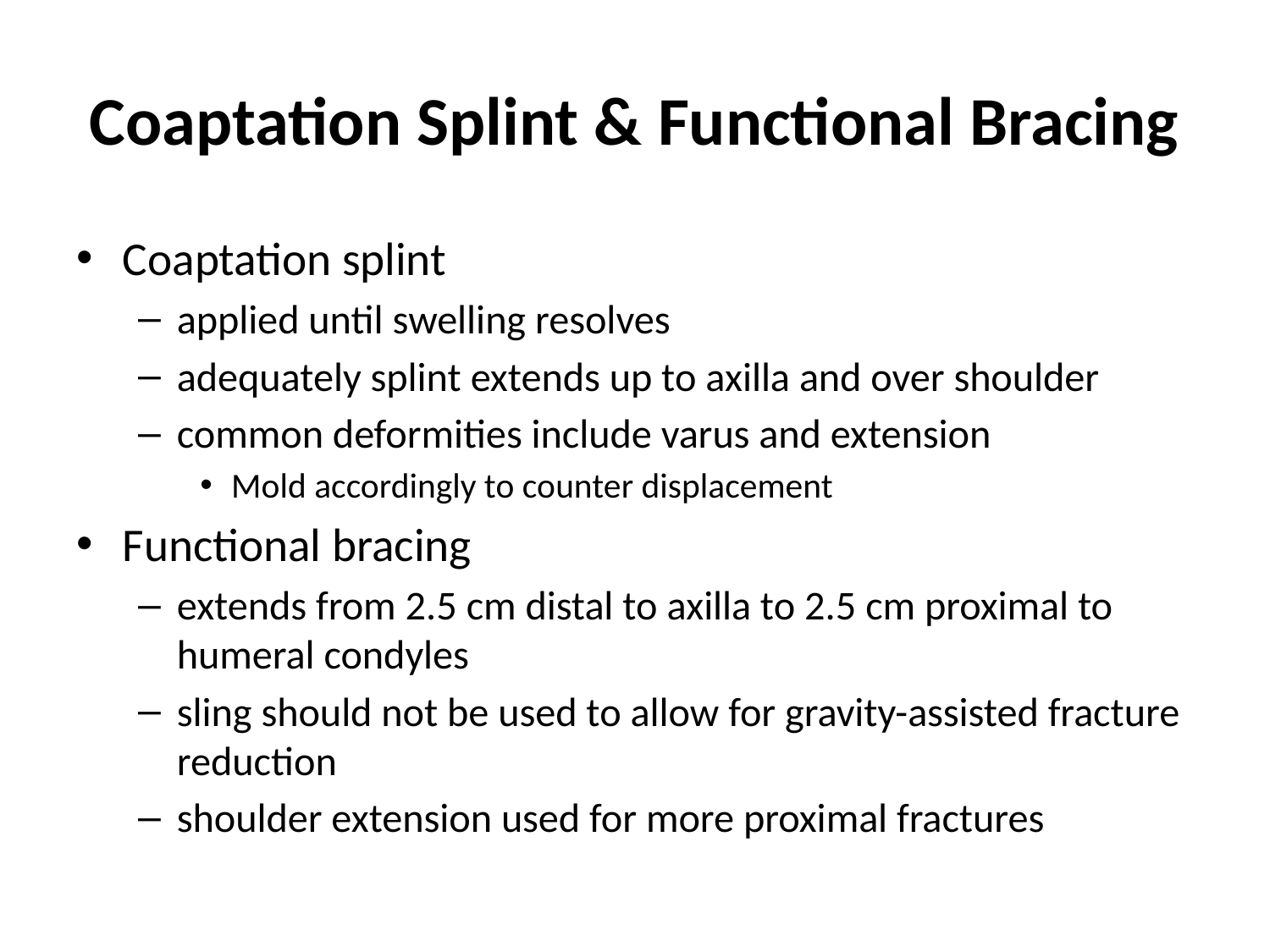

# Coaptation Splint & Functional Bracing
Coaptation splint
applied until swelling resolves
adequately splint extends up to axilla and over shoulder
common deformities include varus and extension
Mold accordingly to counter displacement
Functional bracing
extends from 2.5 cm distal to axilla to 2.5 cm proximal to humeral condyles
sling should not be used to allow for gravity-assisted fracture reduction
shoulder extension used for more proximal fractures